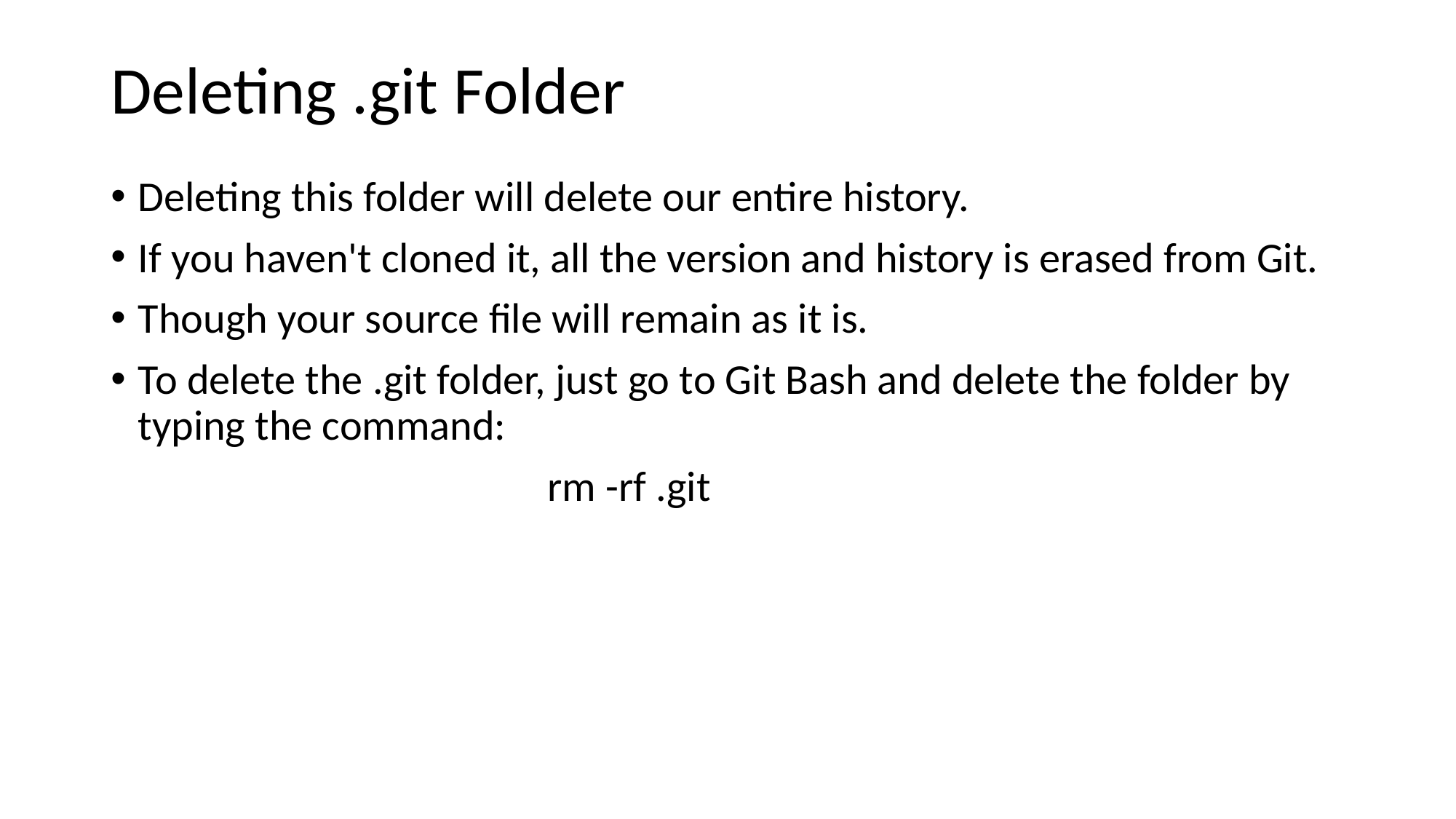

# Deleting .git Folder
Deleting this folder will delete our entire history.
If you haven't cloned it, all the version and history is erased from Git.
Though your source file will remain as it is.
To delete the .git folder, just go to Git Bash and delete the folder by typing the command:
				rm -rf .git